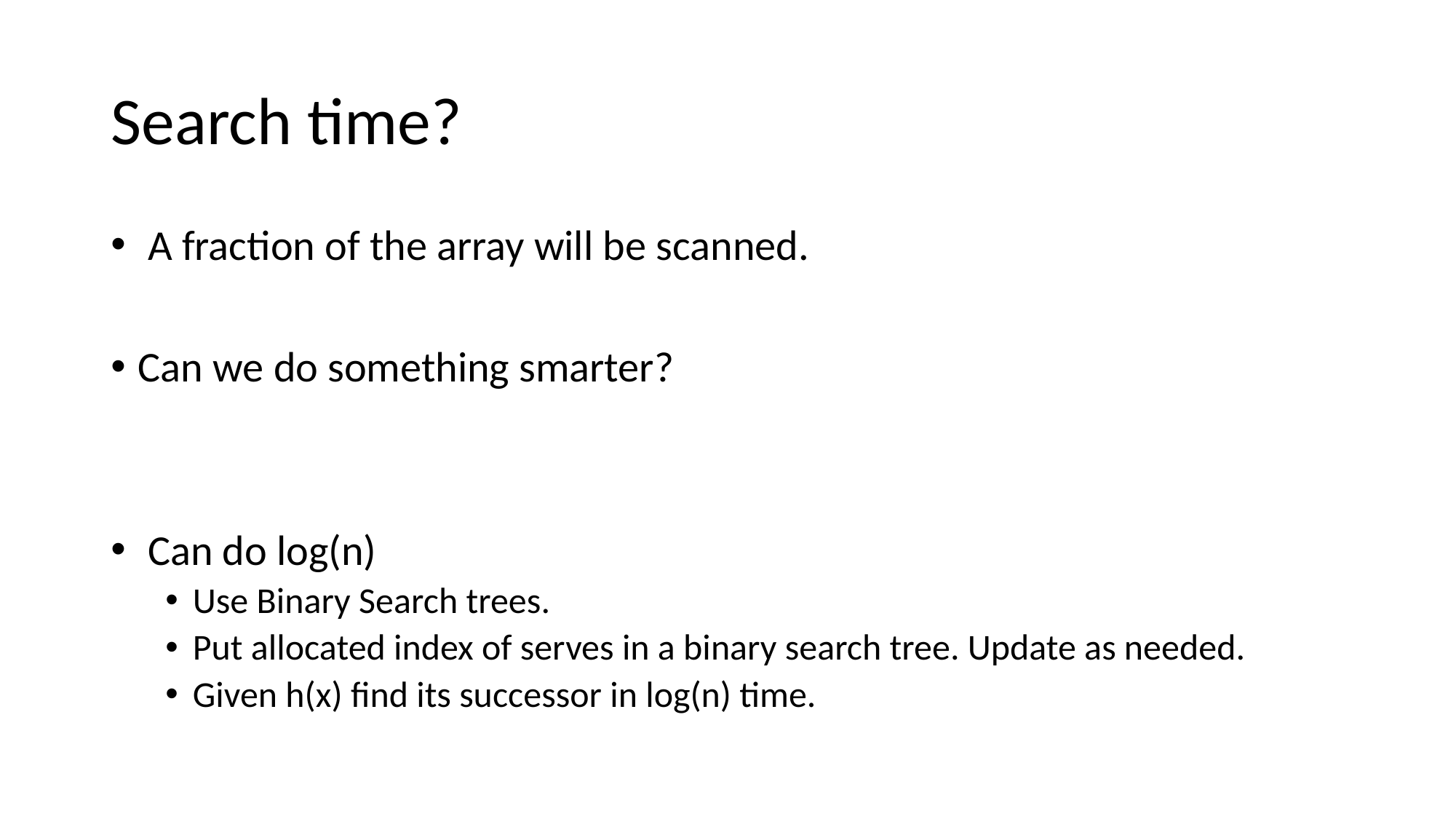

# Search time?
 A fraction of the array will be scanned.

Can we do something smarter?

 Can do log(n)
Use Binary Search trees.
Put allocated index of serves in a binary search tree. Update as needed.
Given h(x) find its successor in log(n) time.